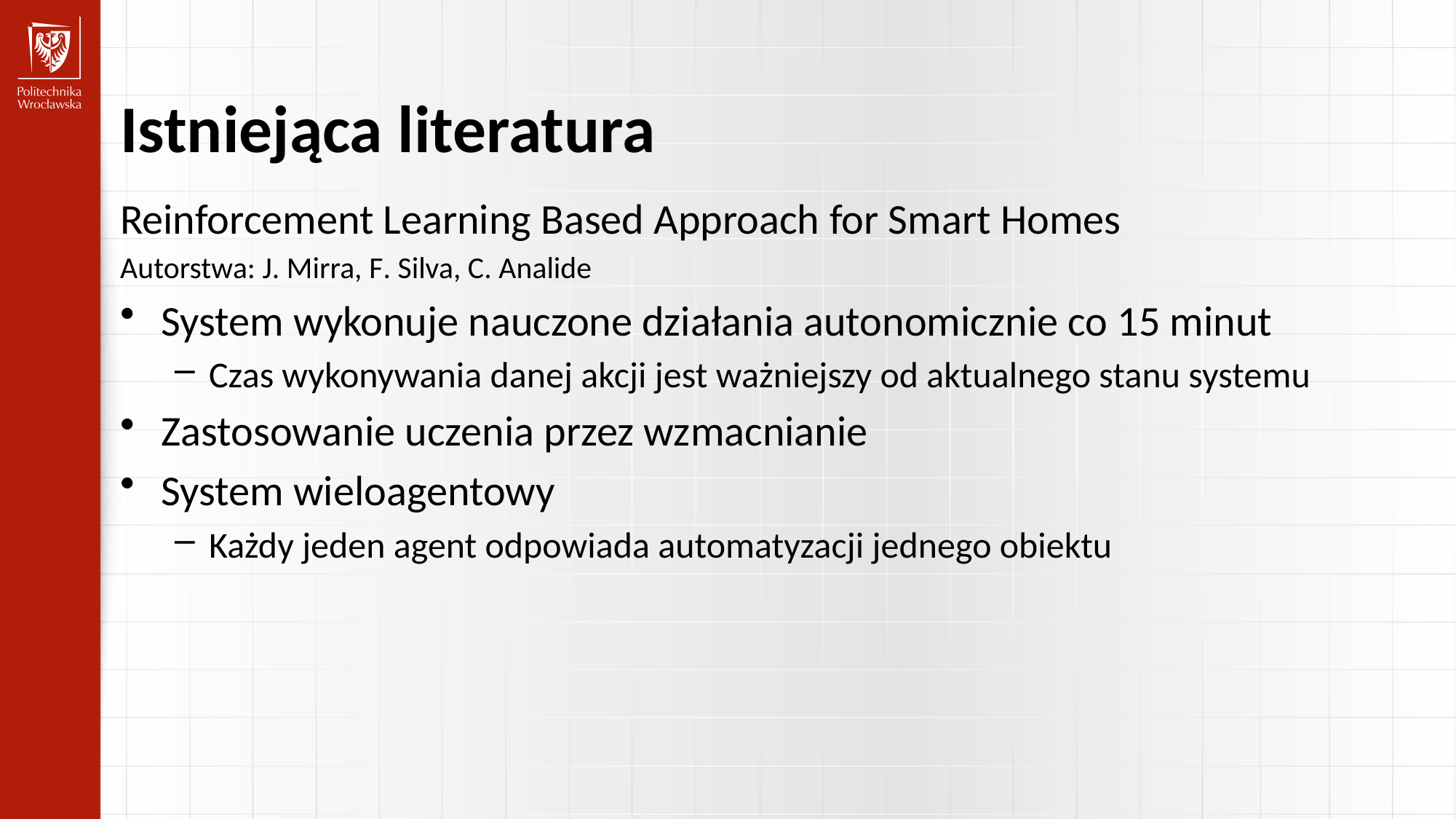

Istniejąca literatura
Reinforcement Learning Based Approach for Smart Homes
Autorstwa: J. Mirra, F. Silva, C. Analide
System wykonuje nauczone działania autonomicznie co 15 minut
Czas wykonywania danej akcji jest ważniejszy od aktualnego stanu systemu
Zastosowanie uczenia przez wzmacnianie
System wieloagentowy
Każdy jeden agent odpowiada automatyzacji jednego obiektu